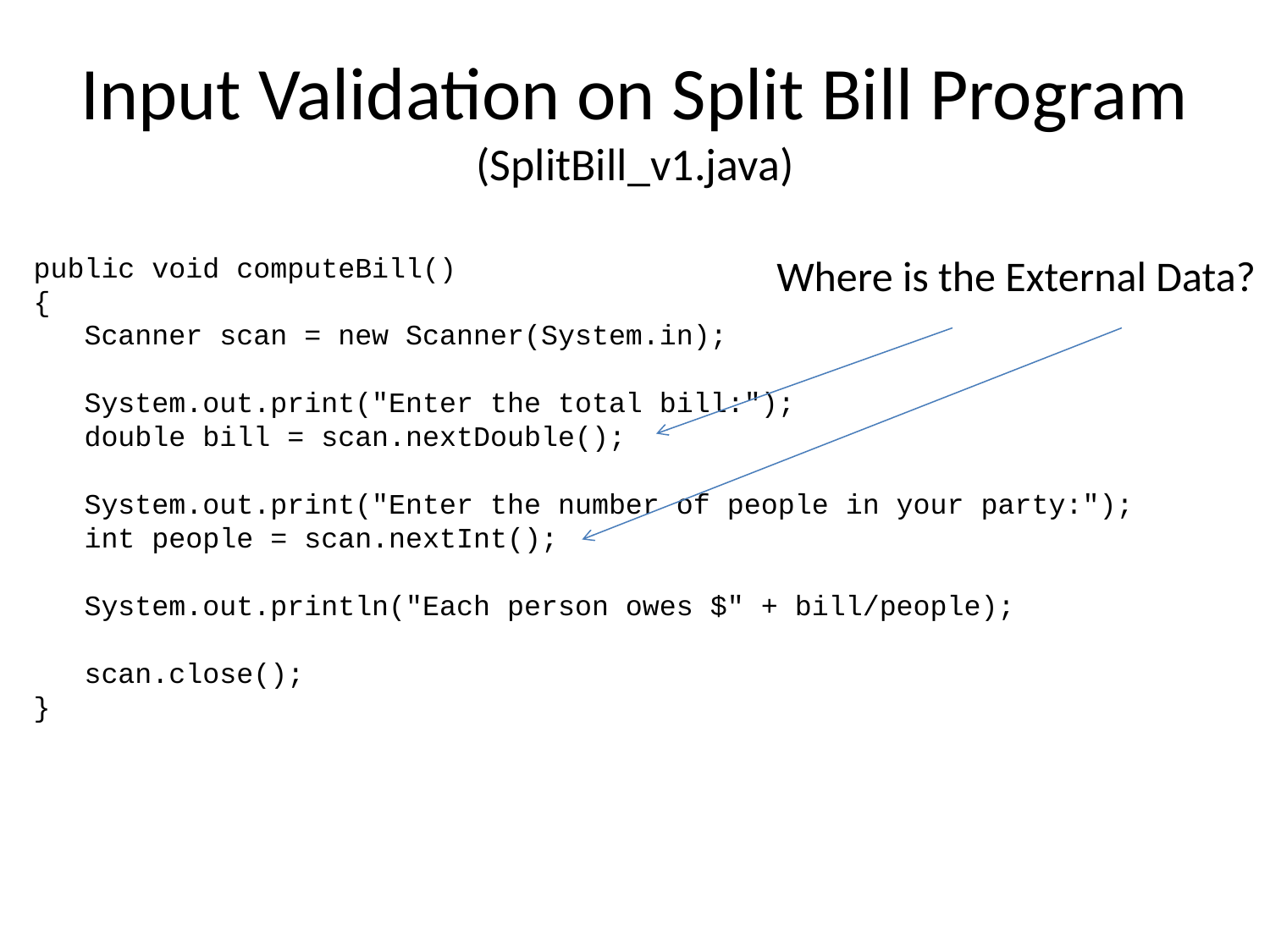

# Input Validation on Split Bill Program (SplitBill_v1.java)
public void computeBill()
{
   Scanner scan = new Scanner(System.in);
   System.out.print("Enter the total bill:");
   double bill = scan.nextDouble();
   System.out.print("Enter the number of people in your party:");
   int people = scan.nextInt();
   System.out.println("Each person owes $" + bill/people);
   scan.close();
}
Where is the External Data?